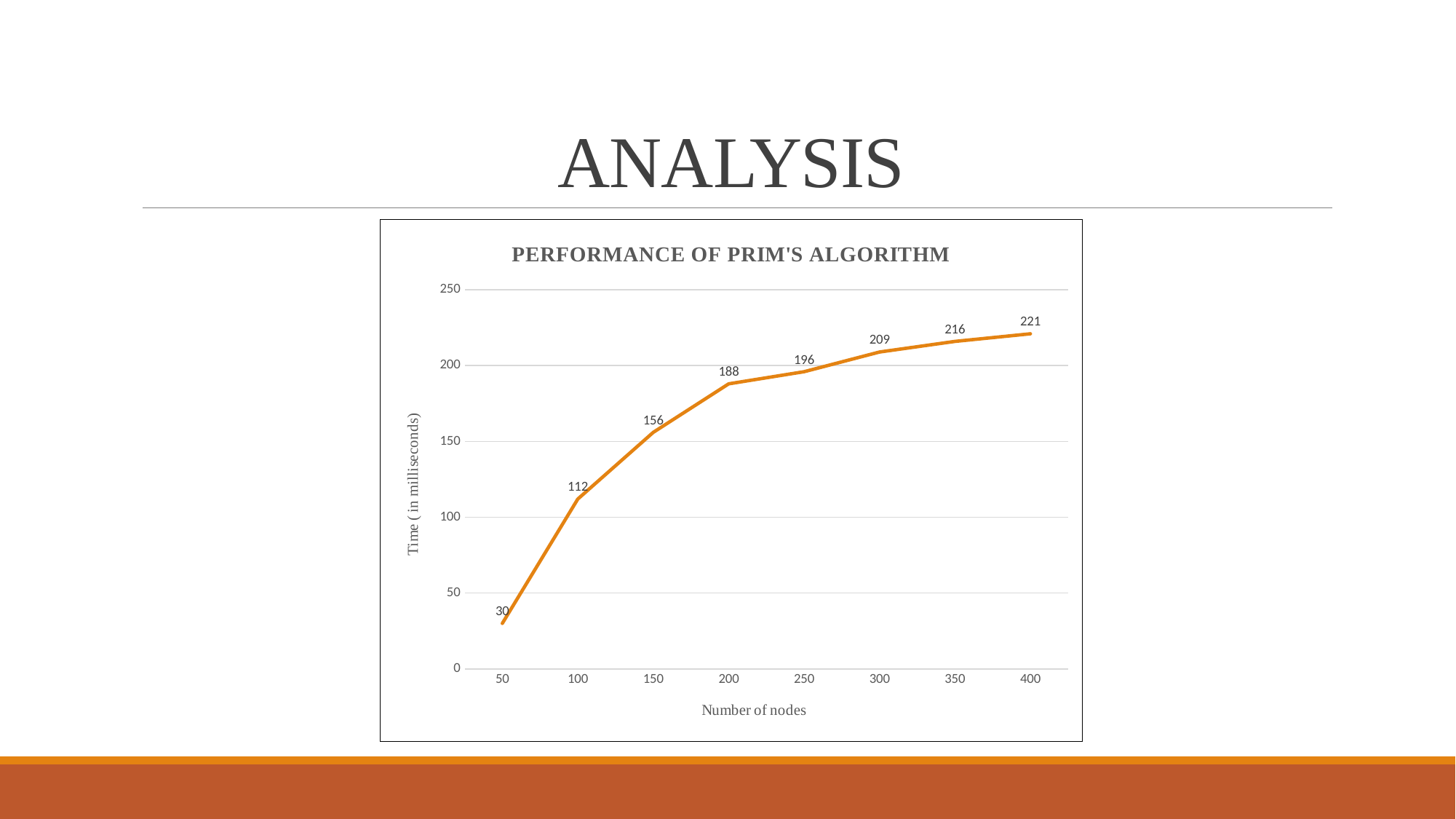

# ANALYSIS

### Chart: PERFORMANCE OF PRIM'S ALGORITHM

| Category | Time ( in milliseconds) |
|---|---|
| 50.0 | 30.0 |
| 100.0 | 112.0 |
| 150.0 | 156.0 |
| 200.0 | 188.0 |
| 250.0 | 196.0 |
| 300.0 | 209.0 |
| 350.0 | 216.0 |
| 400.0 | 221.0 |